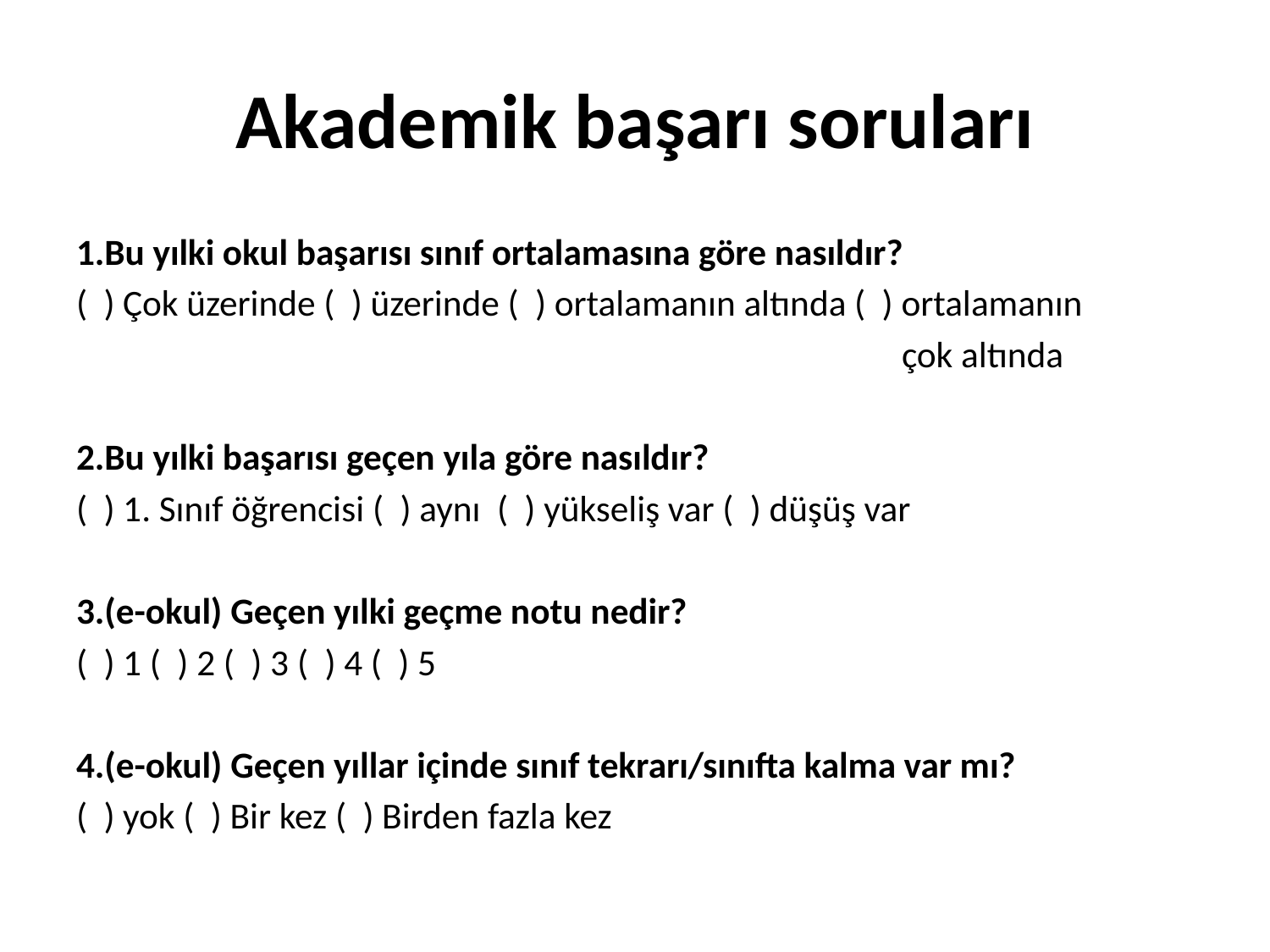

# Akademik başarı soruları
1.Bu yılki okul başarısı sınıf ortalamasına göre nasıldır?
(  ) Çok üzerinde (  ) üzerinde (  ) ortalamanın altında (  ) ortalamanın
                                                                                                    çok altında

2.Bu yılki başarısı geçen yıla göre nasıldır?
(  ) 1. Sınıf öğrencisi (  ) aynı  (  ) yükseliş var (  ) düşüş var

3.(e-okul) Geçen yılki geçme notu nedir?
(  ) 1 (  ) 2 (  ) 3 (  ) 4 (  ) 5

4.(e-okul) Geçen yıllar içinde sınıf tekrarı/sınıfta kalma var mı?
(  ) yok (  ) Bir kez (  ) Birden fazla kez